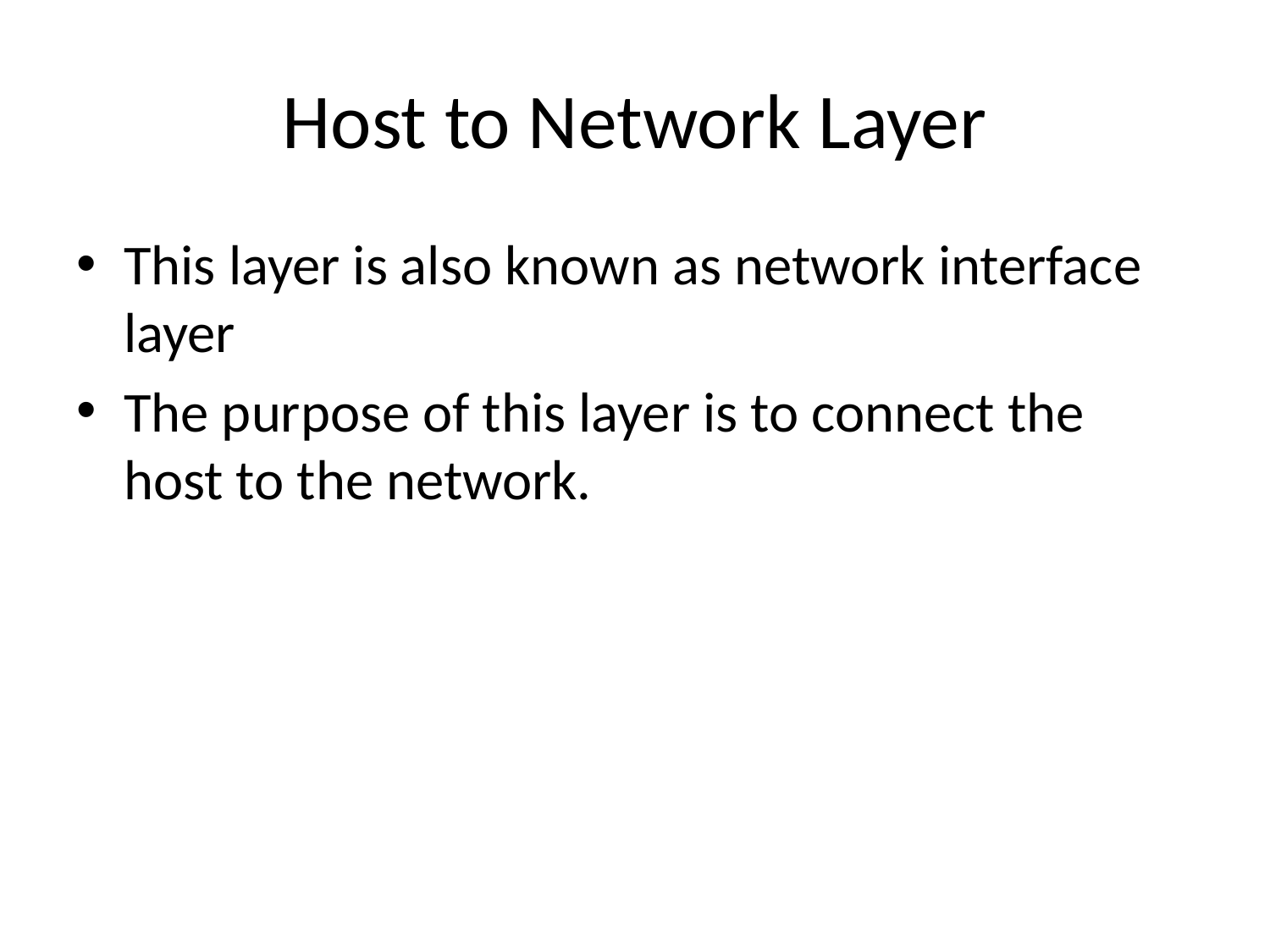

# Host to Network Layer
This layer is also known as network interface layer
The purpose of this layer is to connect the host to the network.